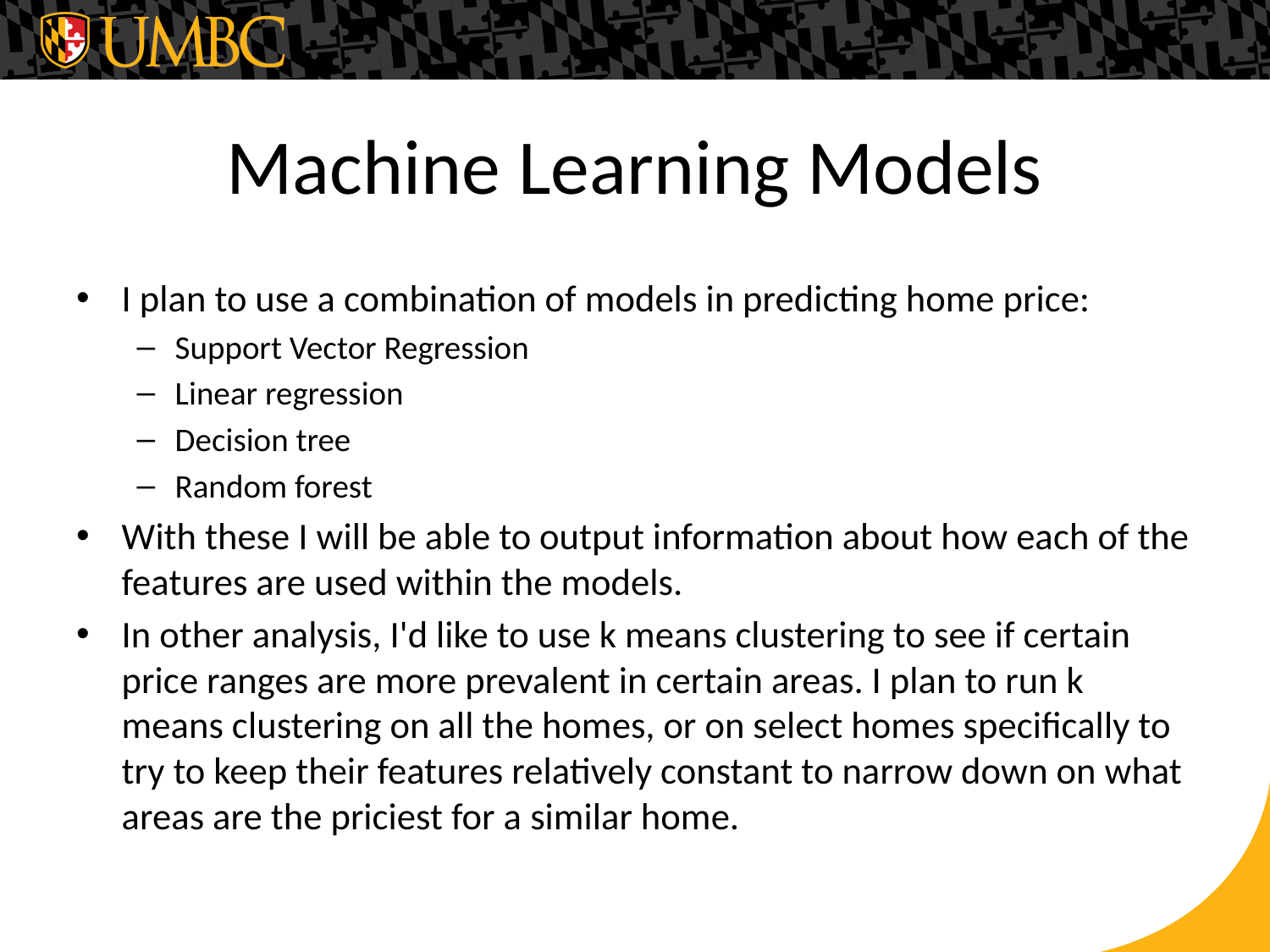

# Machine Learning Models
I plan to use a combination of models in predicting home price:
Support Vector Regression
Linear regression
Decision tree
Random forest
With these I will be able to output information about how each of the features are used within the models.
In other analysis, I'd like to use k means clustering to see if certain price ranges are more prevalent in certain areas. I plan to run k means clustering on all the homes, or on select homes specifically to try to keep their features relatively constant to narrow down on what areas are the priciest for a similar home.